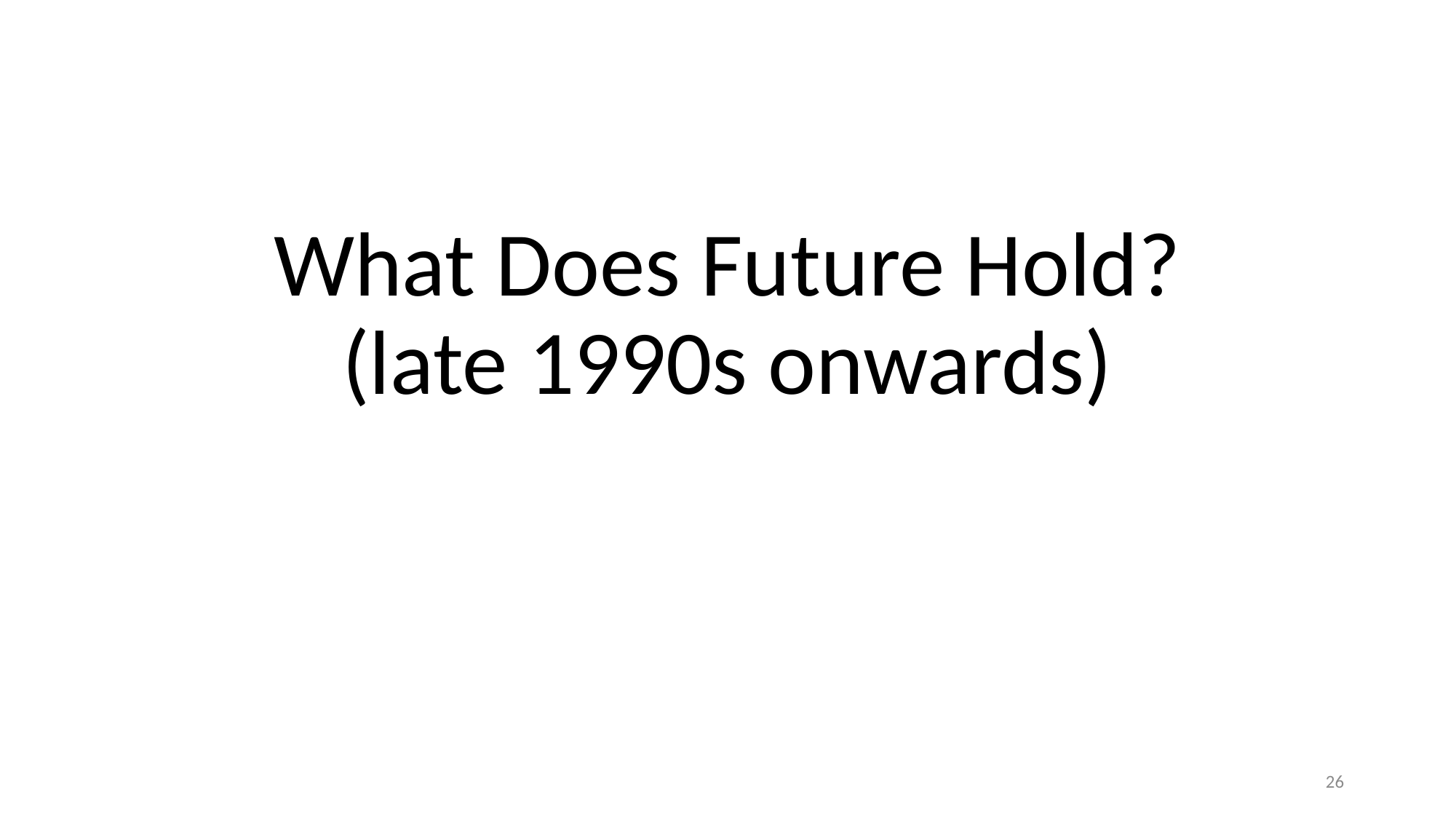

# What Does Future Hold? (late 1990s onwards)
26